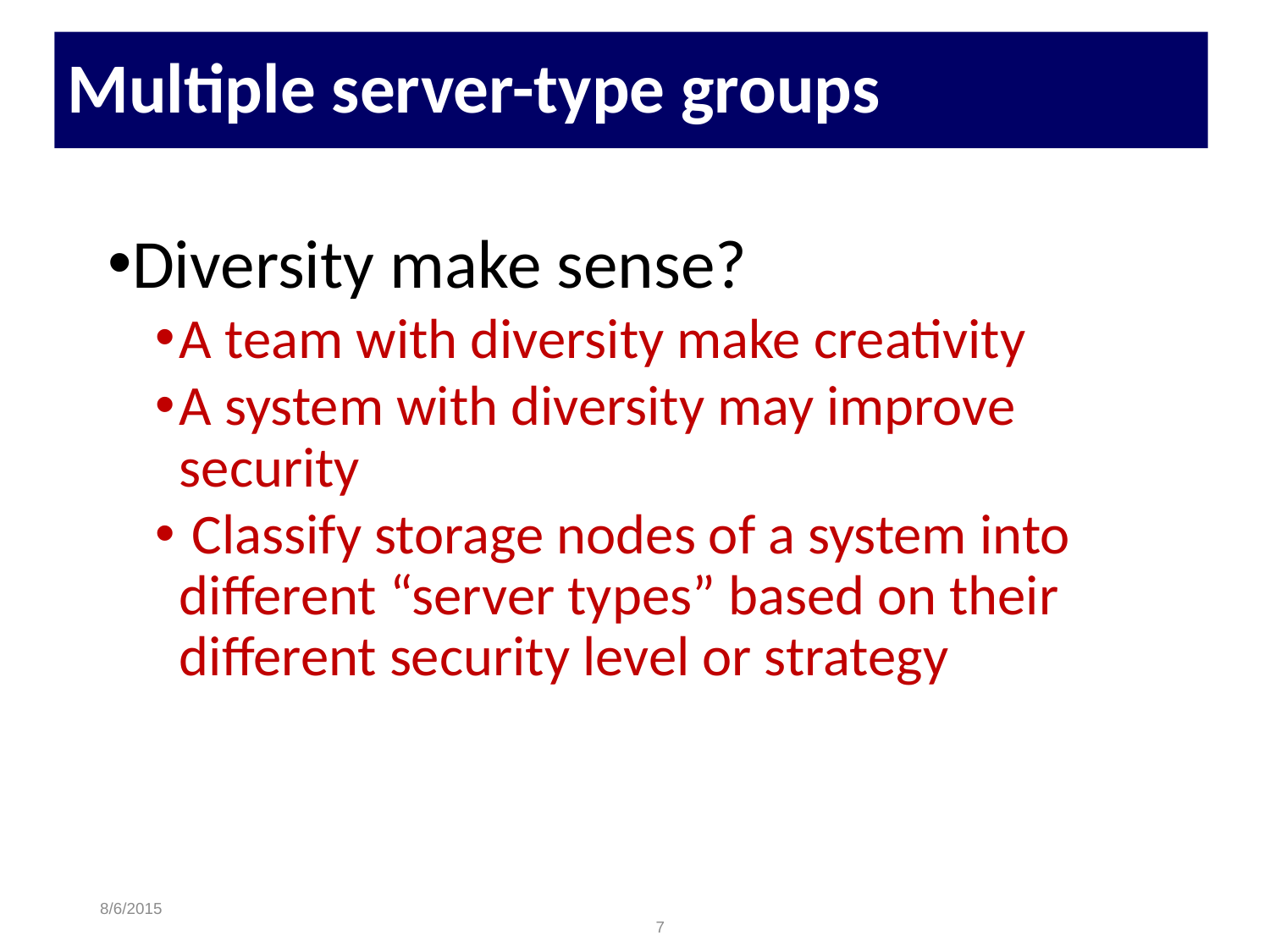

# Multiple server-type groups
Diversity make sense?
A team with diversity make creativity
A system with diversity may improve security
 Classify storage nodes of a system into different “server types” based on their different security level or strategy

8/6/2015
7